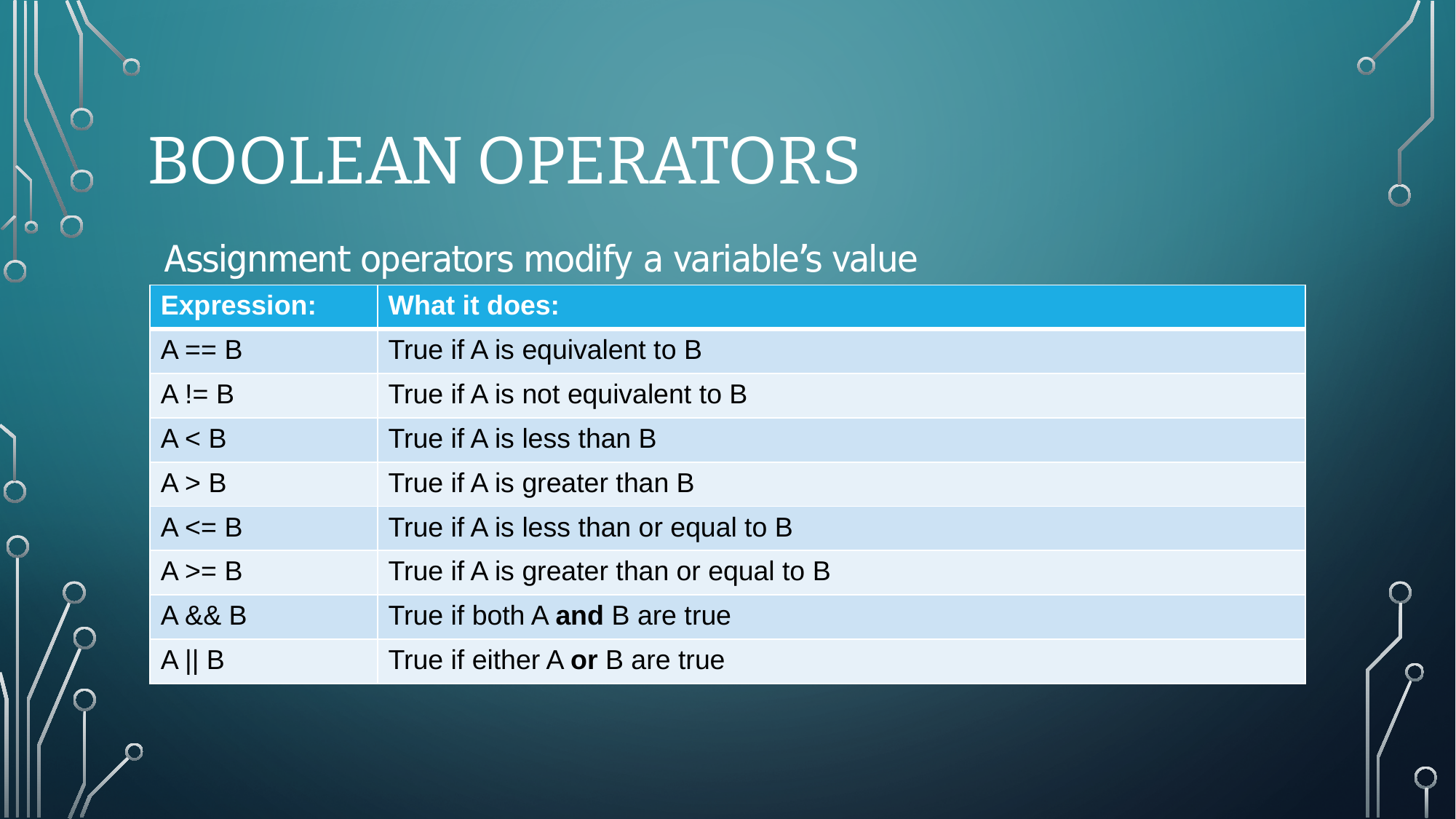

# Boolean operators
Assignment operators modify a variable’s value
| Expression: | What it does: |
| --- | --- |
| A == B | True if A is equivalent to B |
| A != B | True if A is not equivalent to B |
| A < B | True if A is less than B |
| A > B | True if A is greater than B |
| A <= B | True if A is less than or equal to B |
| A >= B | True if A is greater than or equal to B |
| A && B | True if both A and B are true |
| A || B | True if either A or B are true |